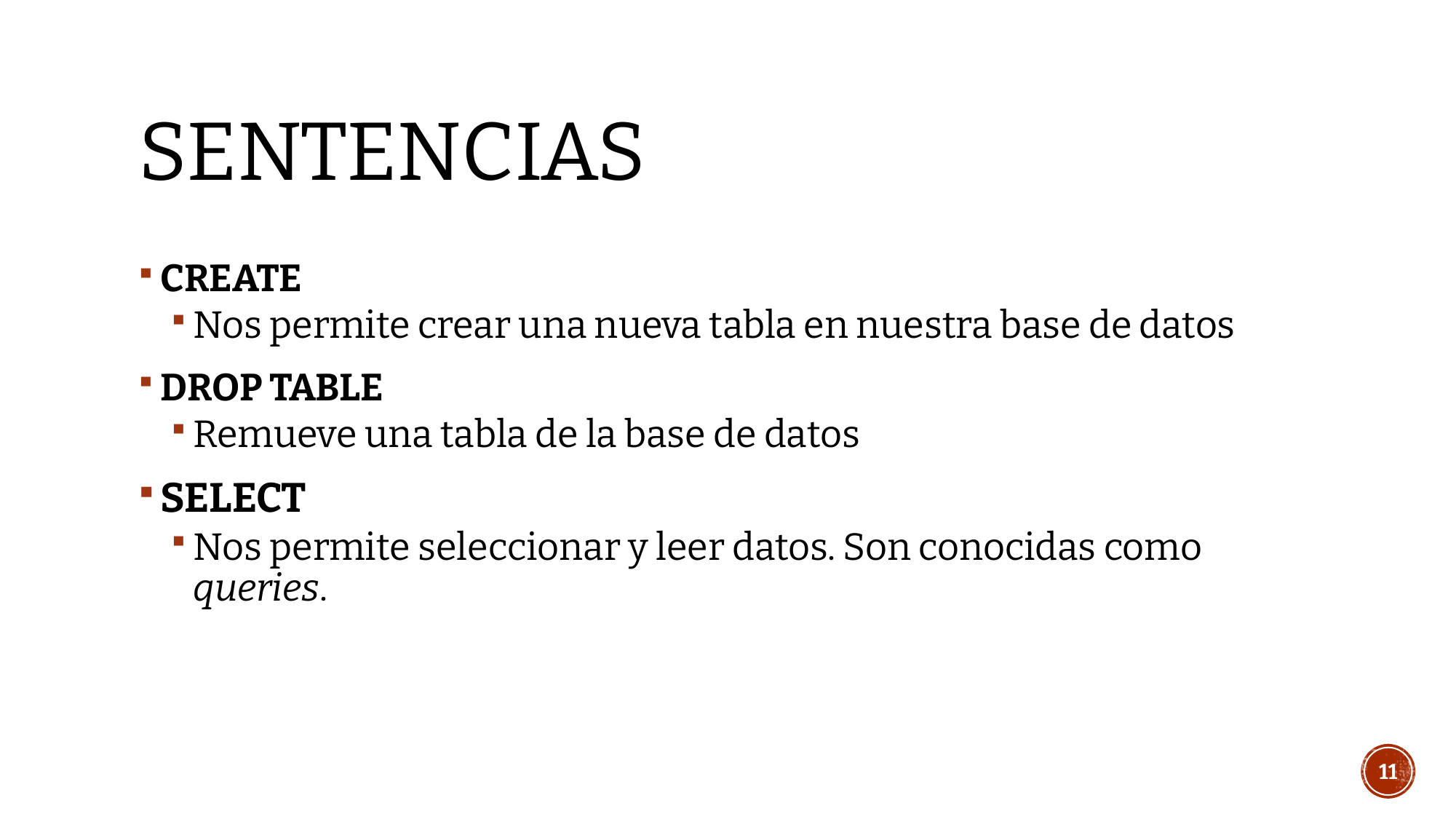

# Sentencias
CREATE
Nos permite crear una nueva tabla en nuestra base de datos
DROP TABLE
Remueve una tabla de la base de datos
SELECT
Nos permite seleccionar y leer datos. Son conocidas como queries.
11